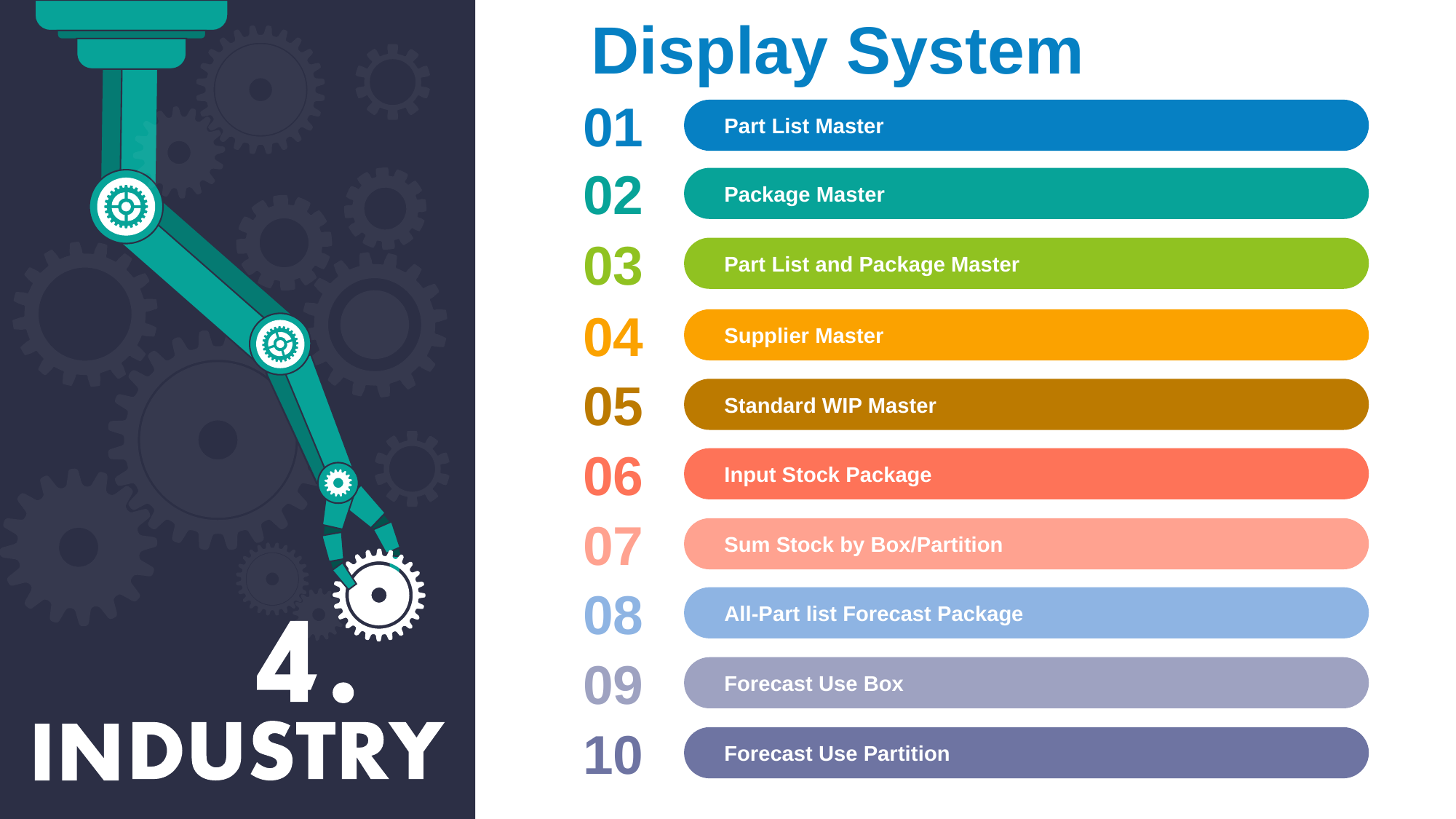

Display System
01
Part List Master
02
Package Master
03
Part List and Package Master
04
Supplier Master
05
Standard WIP Master
06
Input Stock Package
07
Sum Stock by Box/Partition
08
All-Part list Forecast Package
09
Forecast Use Box
10
Forecast Use Partition